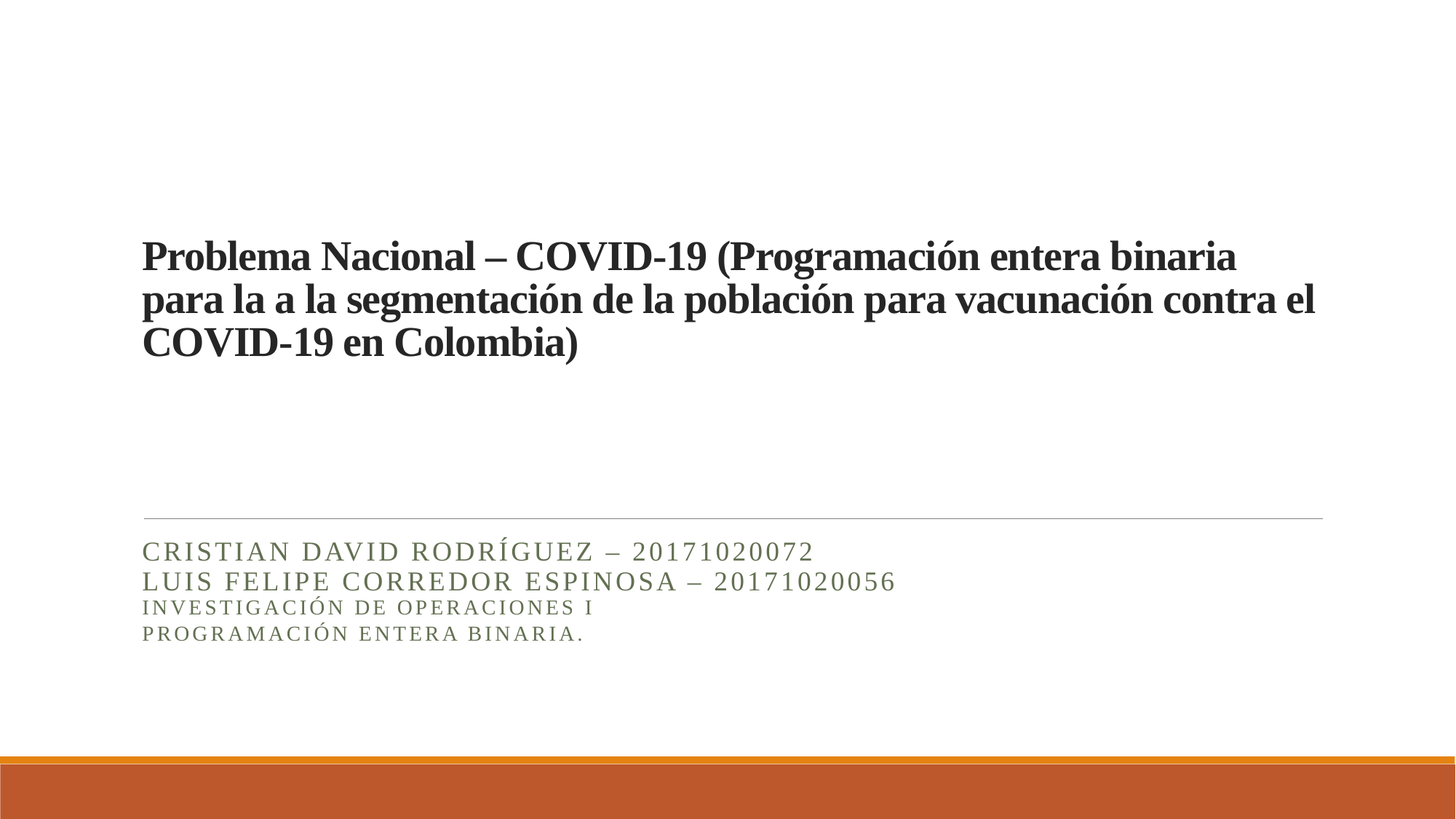

# Problema Nacional – COVID-19 (Programación entera binaria para la a la segmentación de la población para vacunación contra el COVID-19 en Colombia)
Cristian David Rodríguez – 20171020072
Luis Felipe Corredor Espinosa – 20171020056
Investigación de operaciones I
Programación entera binaria.